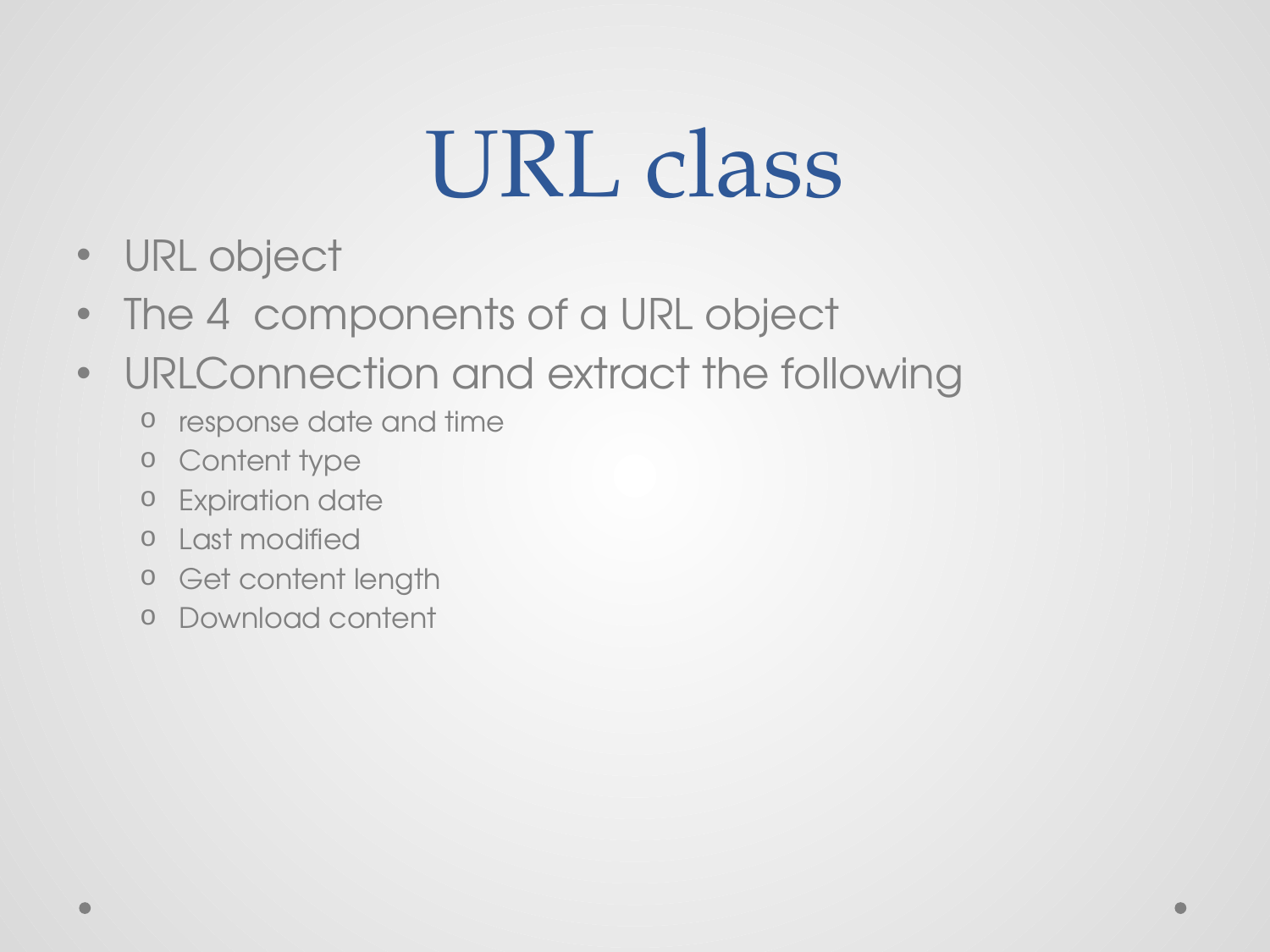

# URL class
URL object
The 4  components of a URL object
URLConnection and extract the following
response date and time
Content type
Expiration date
Last modified
Get content length
Download content